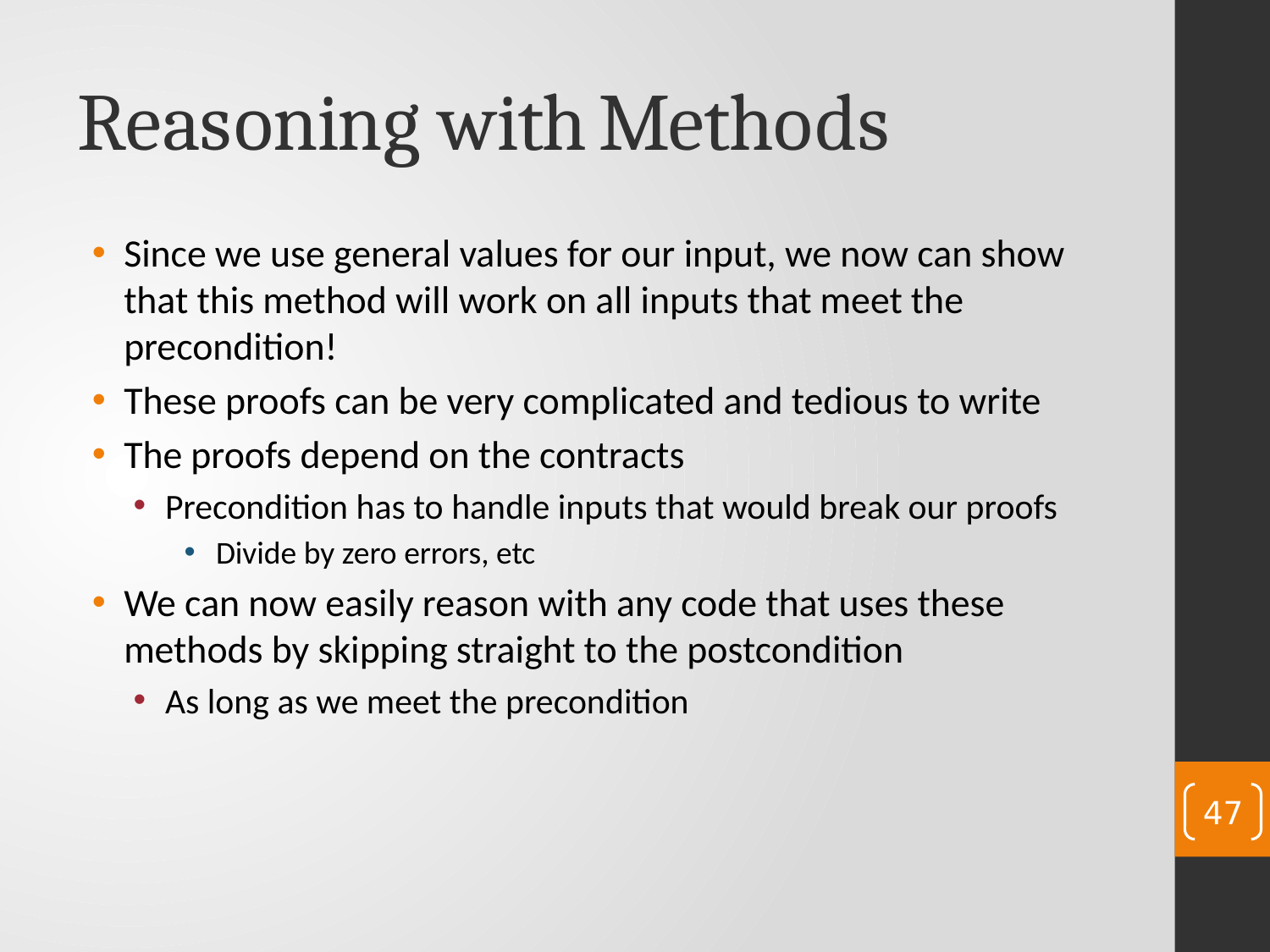

# Reasoning with Methods
Since we use general values for our input, we now can show that this method will work on all inputs that meet the precondition!
These proofs can be very complicated and tedious to write
The proofs depend on the contracts
Precondition has to handle inputs that would break our proofs
Divide by zero errors, etc
We can now easily reason with any code that uses these methods by skipping straight to the postcondition
As long as we meet the precondition
47